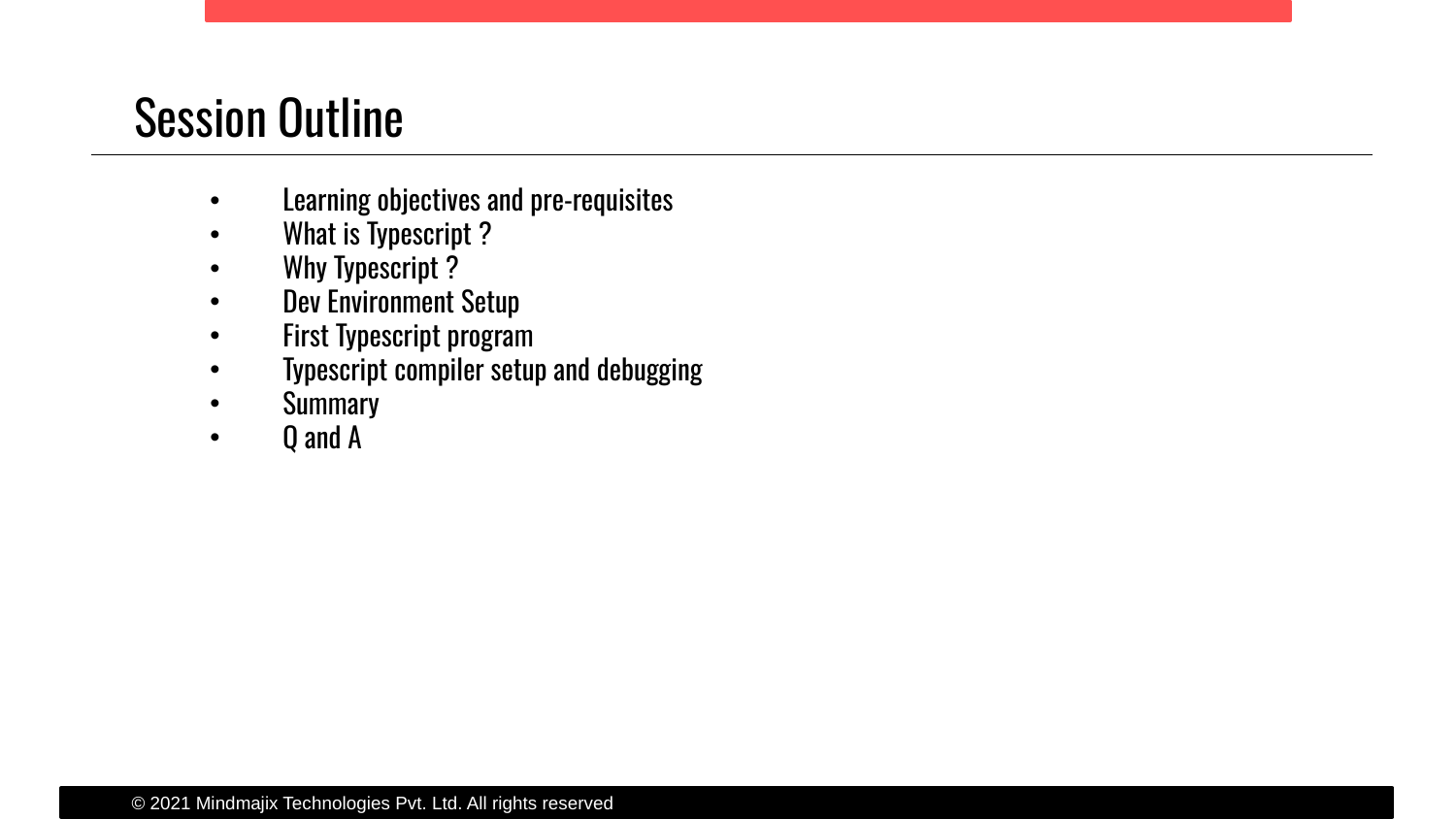

Session Outline

Learning objectives and pre-requisites
What is Typescript ?
Why Typescript ?
Dev Environment Setup
First Typescript program
Typescript compiler setup and debugging
Summary
Q and A
© 2021 Mindmajix Technologies Pvt. Ltd. All rights reserved